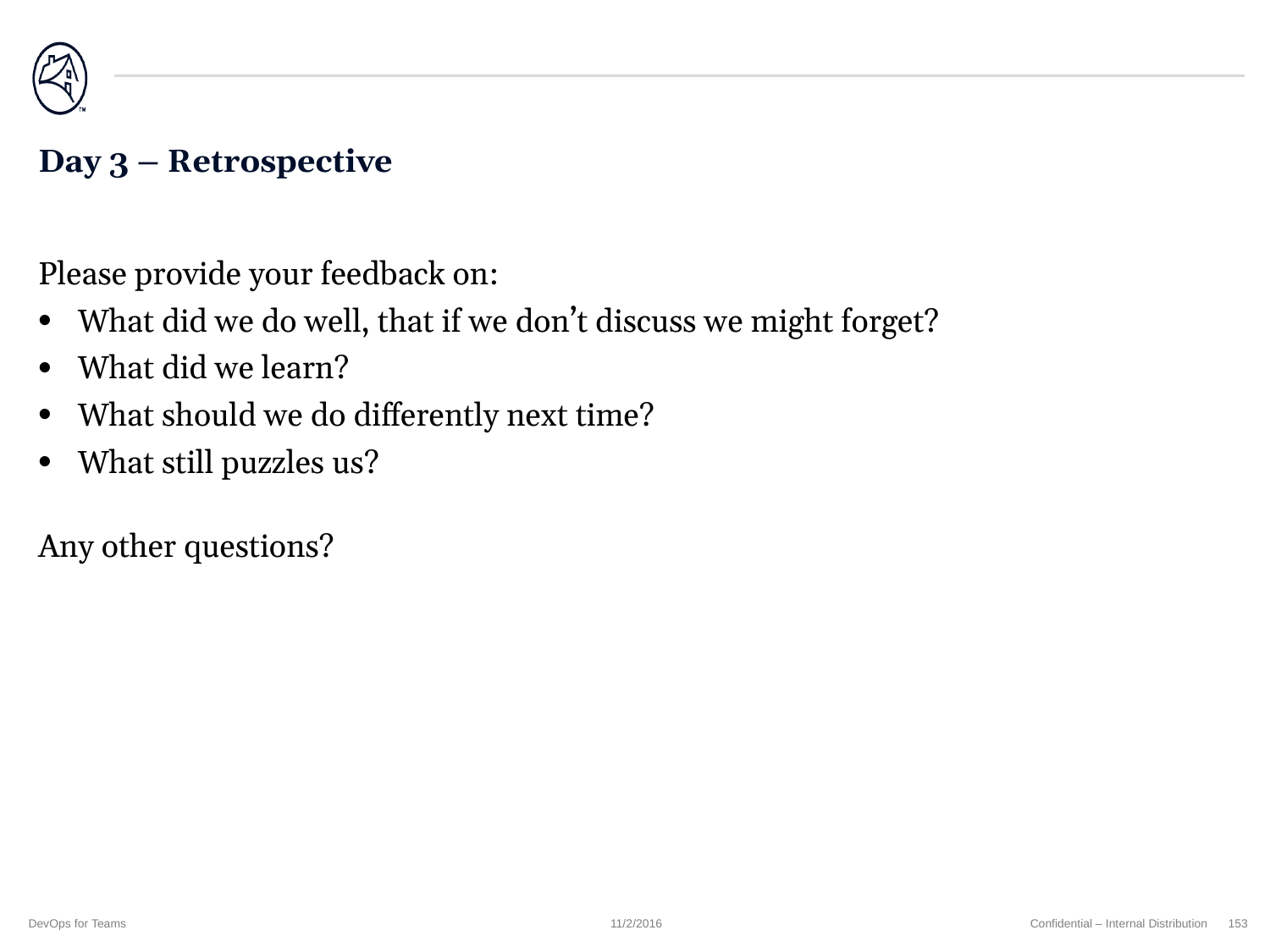

# Day 3 – Retrospective
Please provide your feedback on:
What did we do well, that if we don’t discuss we might forget?
What did we learn?
What should we do differently next time?
What still puzzles us?

Any other questions?
DevOps for Teams